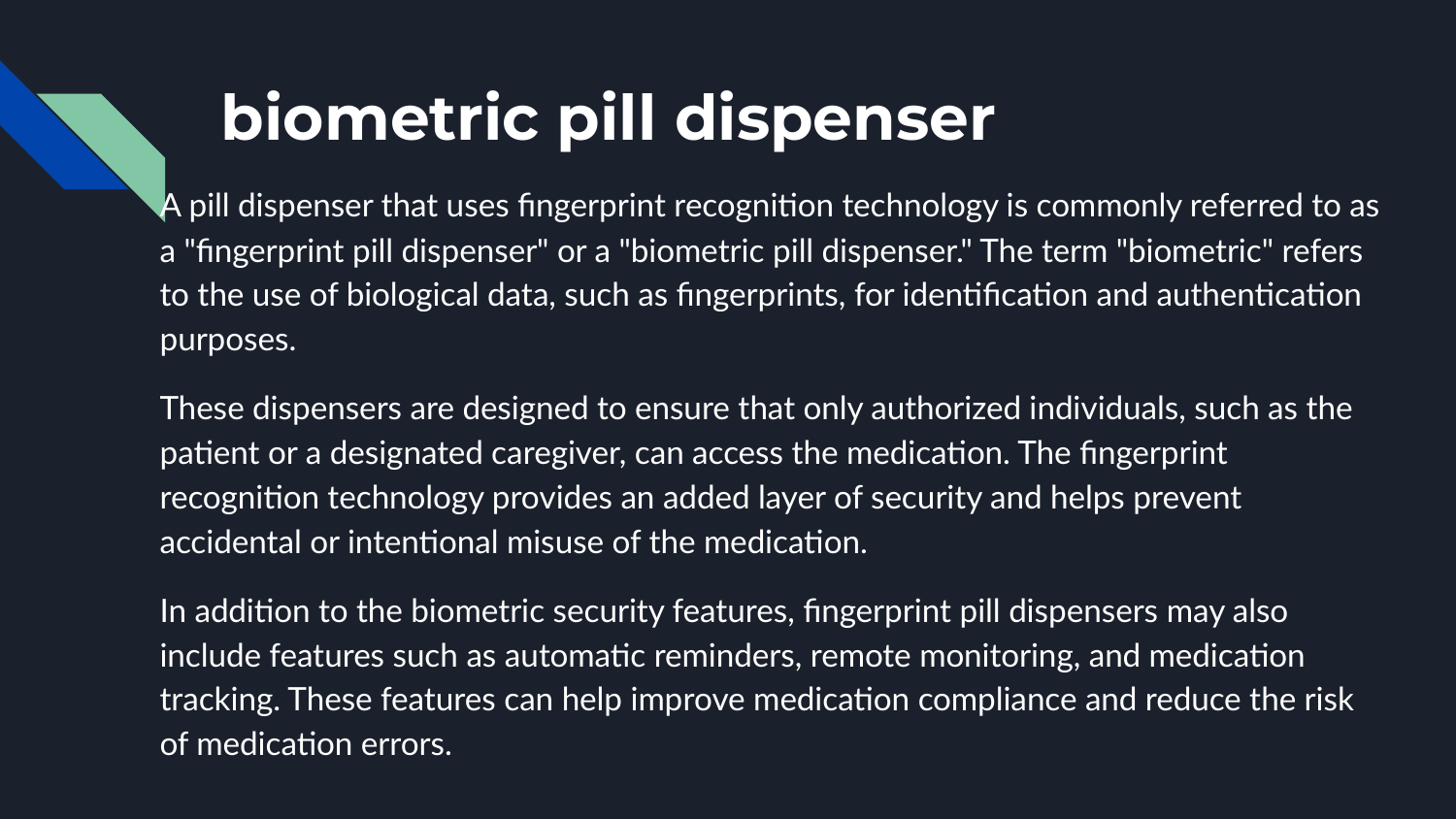

# biometric pill dispenser
A pill dispenser that uses fingerprint recognition technology is commonly referred to as a "fingerprint pill dispenser" or a "biometric pill dispenser." The term "biometric" refers to the use of biological data, such as fingerprints, for identification and authentication purposes.
These dispensers are designed to ensure that only authorized individuals, such as the patient or a designated caregiver, can access the medication. The fingerprint recognition technology provides an added layer of security and helps prevent accidental or intentional misuse of the medication.
In addition to the biometric security features, fingerprint pill dispensers may also include features such as automatic reminders, remote monitoring, and medication tracking. These features can help improve medication compliance and reduce the risk of medication errors.